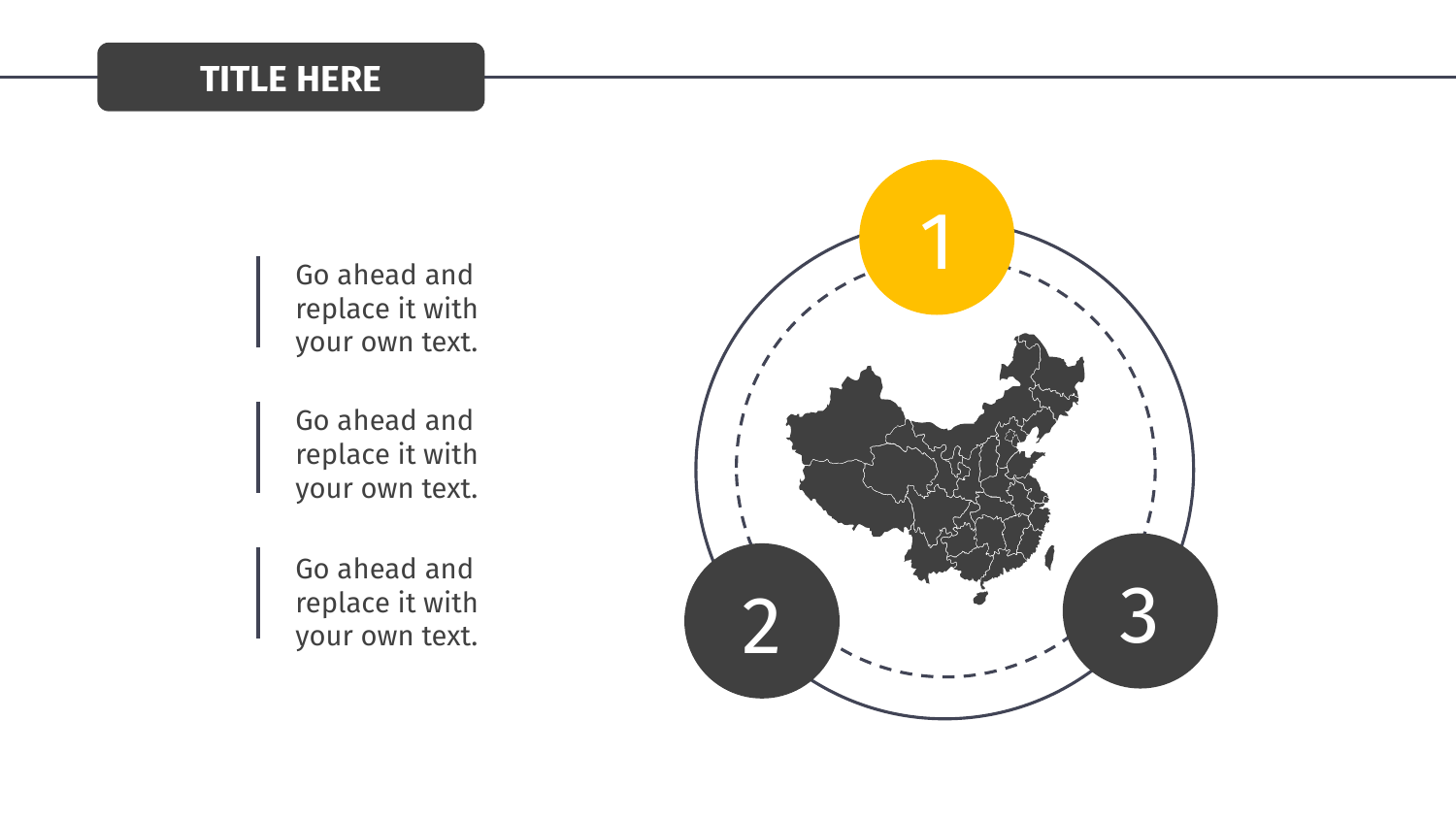

TITLE HERE
1

Go ahead and replace it with your own text.

Go ahead and replace it with your own text.
3
Go ahead and replace it with your own text.
2